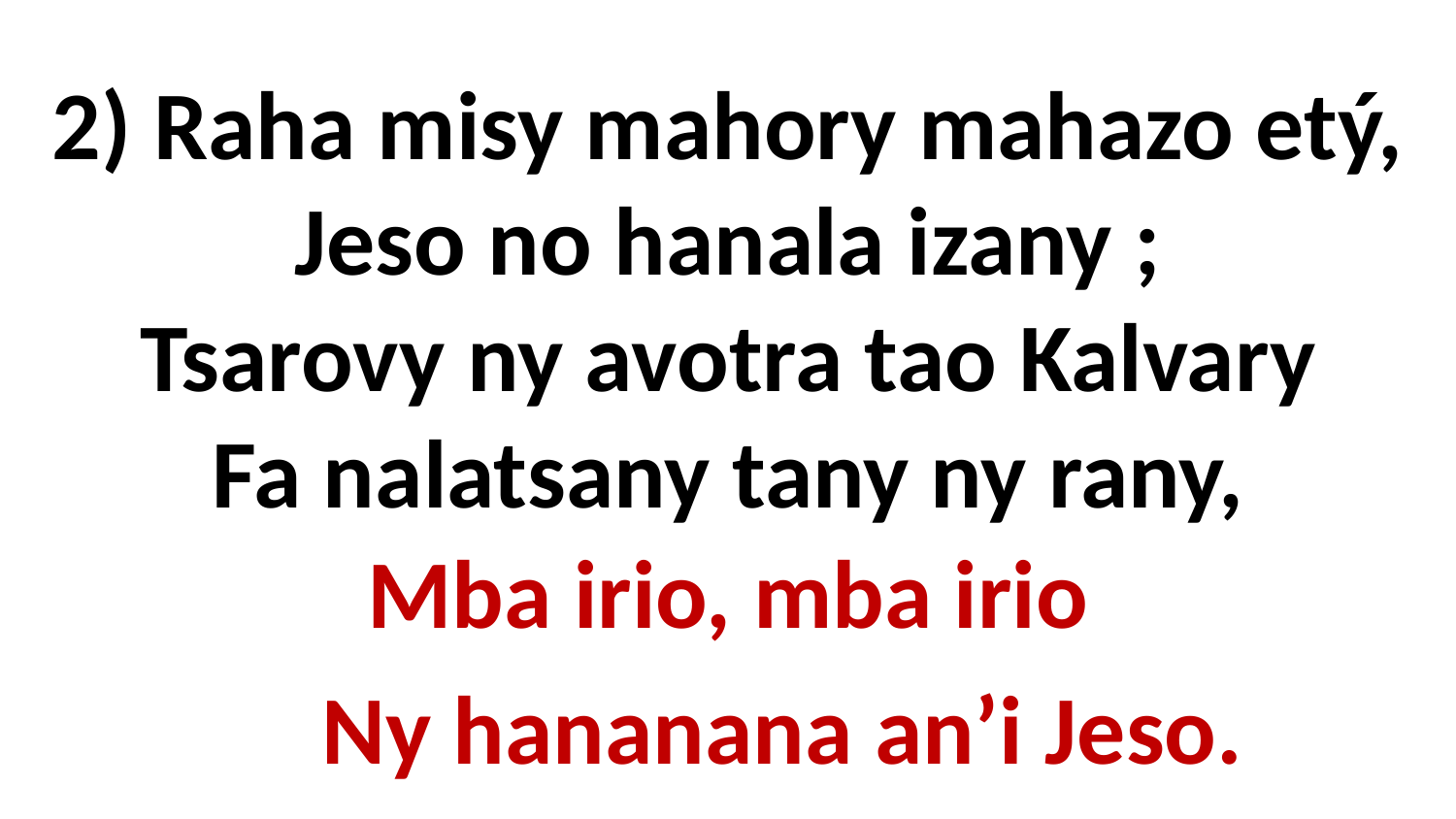

# 2) Raha misy mahory mahazo etý, Jeso no hanala izany ; Tsarovy ny avotra tao Kalvary Fa nalatsany tany ny rany,
Mba irio, mba irio
     Ny hananana an’i Jeso.